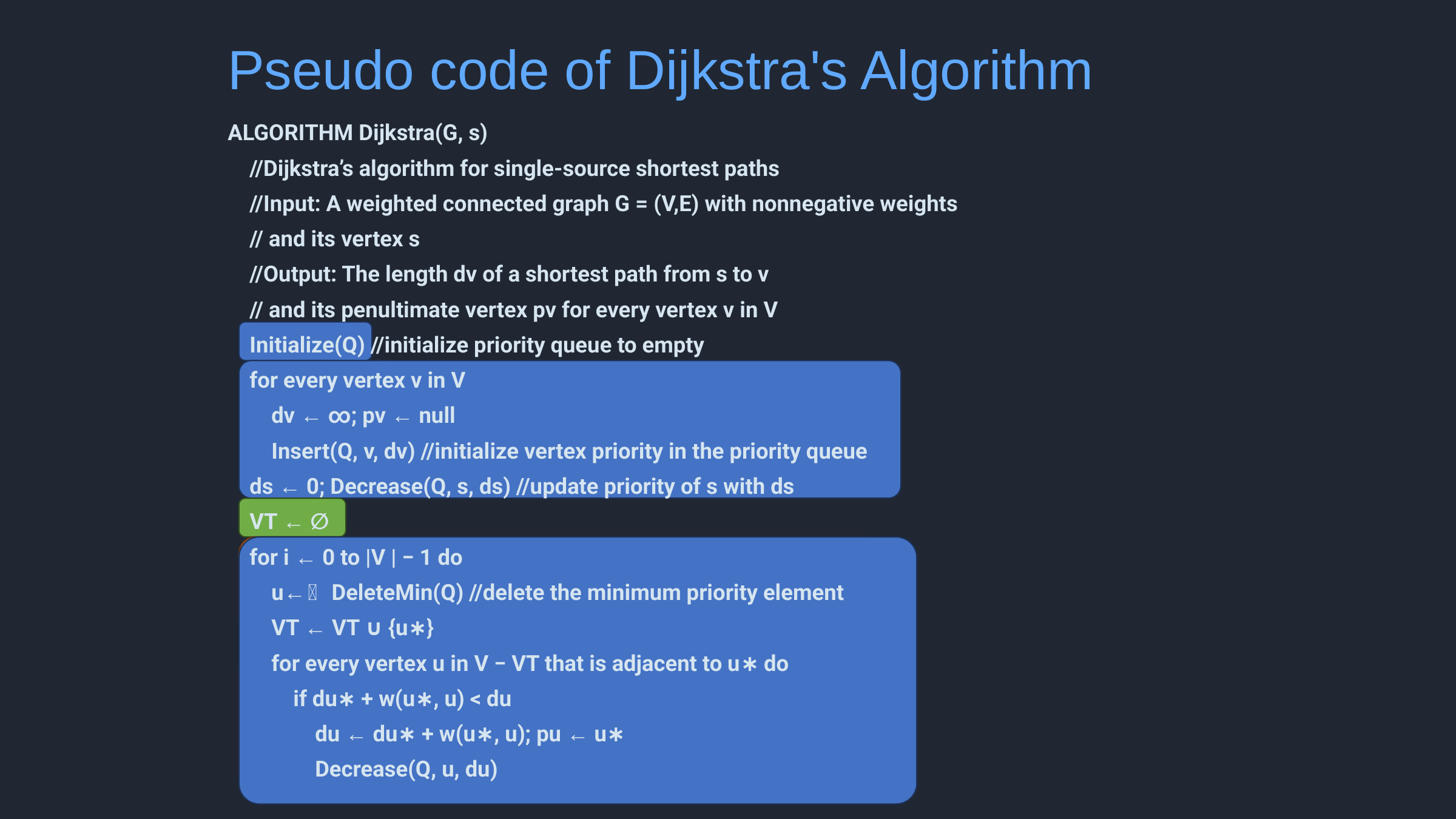

Pseudo code of Dijkstra's Algorithm
ALGORITHM Dijkstra(G, s)
    //Dijkstra’s algorithm for single-source shortest paths
    //Input: A weighted connected graph G = (V,E) with nonnegative weights
    // and its vertex s
    //Output: The length dv of a shortest path from s to v
    // and its penultimate vertex pv for every vertex v in V
    Initialize(Q) //initialize priority queue to empty
    for every vertex v in V
        dv ← ∞; pv ← null
        Insert(Q, v, dv) //initialize vertex priority in the priority queue
    ds ← 0; Decrease(Q, s, ds) //update priority of s with ds
    VT ← ∅
    for i ← 0 to |V | − 1 do
        u∗ ← DeleteMin(Q) //delete the minimum priority element
        VT ← VT ∪ {u∗}
        for every vertex u in V − VT that is adjacent to u∗ do
            if du∗ + w(u∗, u) < du
                du ← du∗ + w(u∗, u); pu ← u∗
                Decrease(Q, u, du)